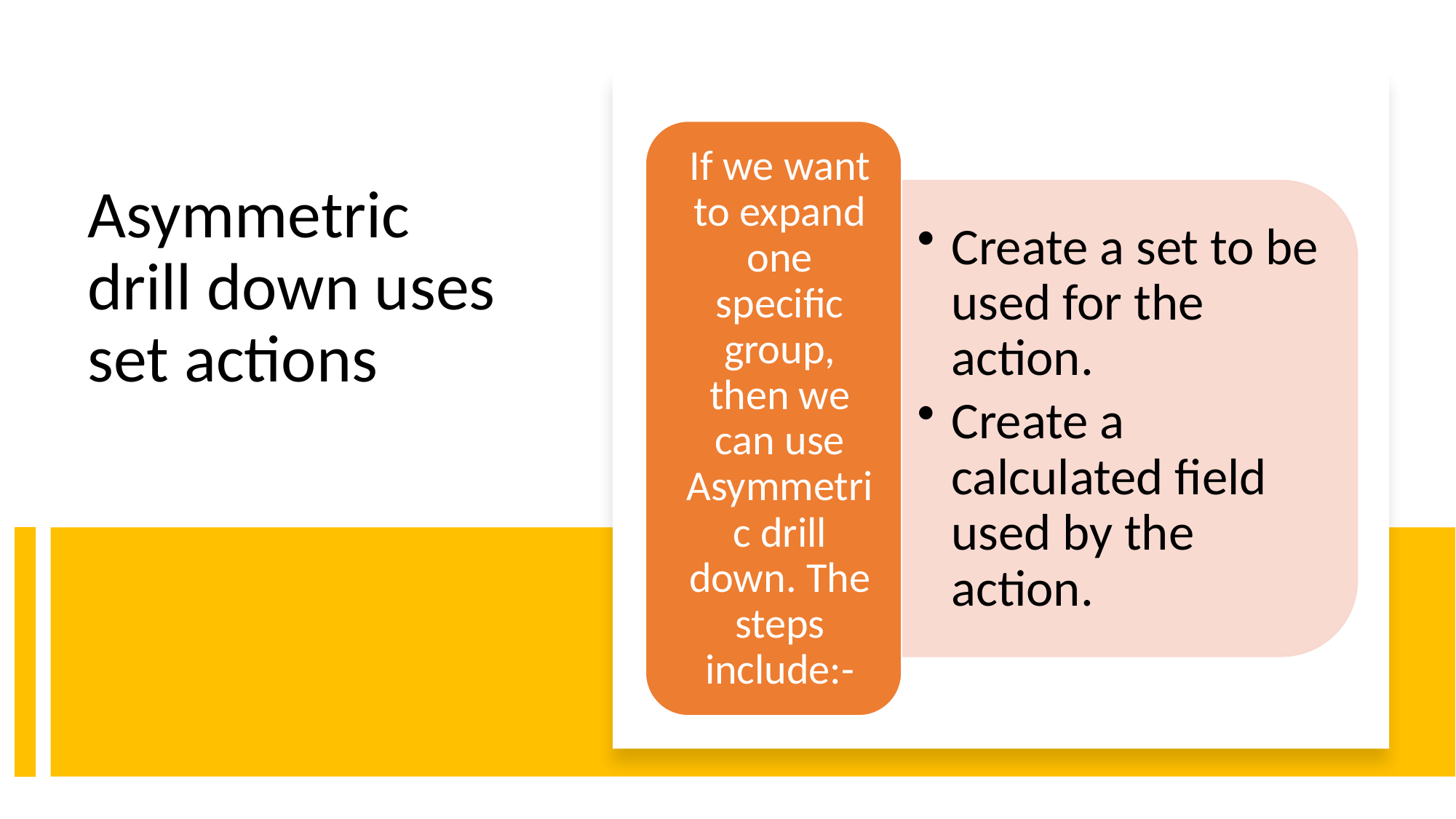

Create a set to be used for the action.
Create a calculated field used by the action.
If we want to expand one specific group, then we can use Asymmetric drill down. The steps include:-
# Asymmetric drill down uses set actions